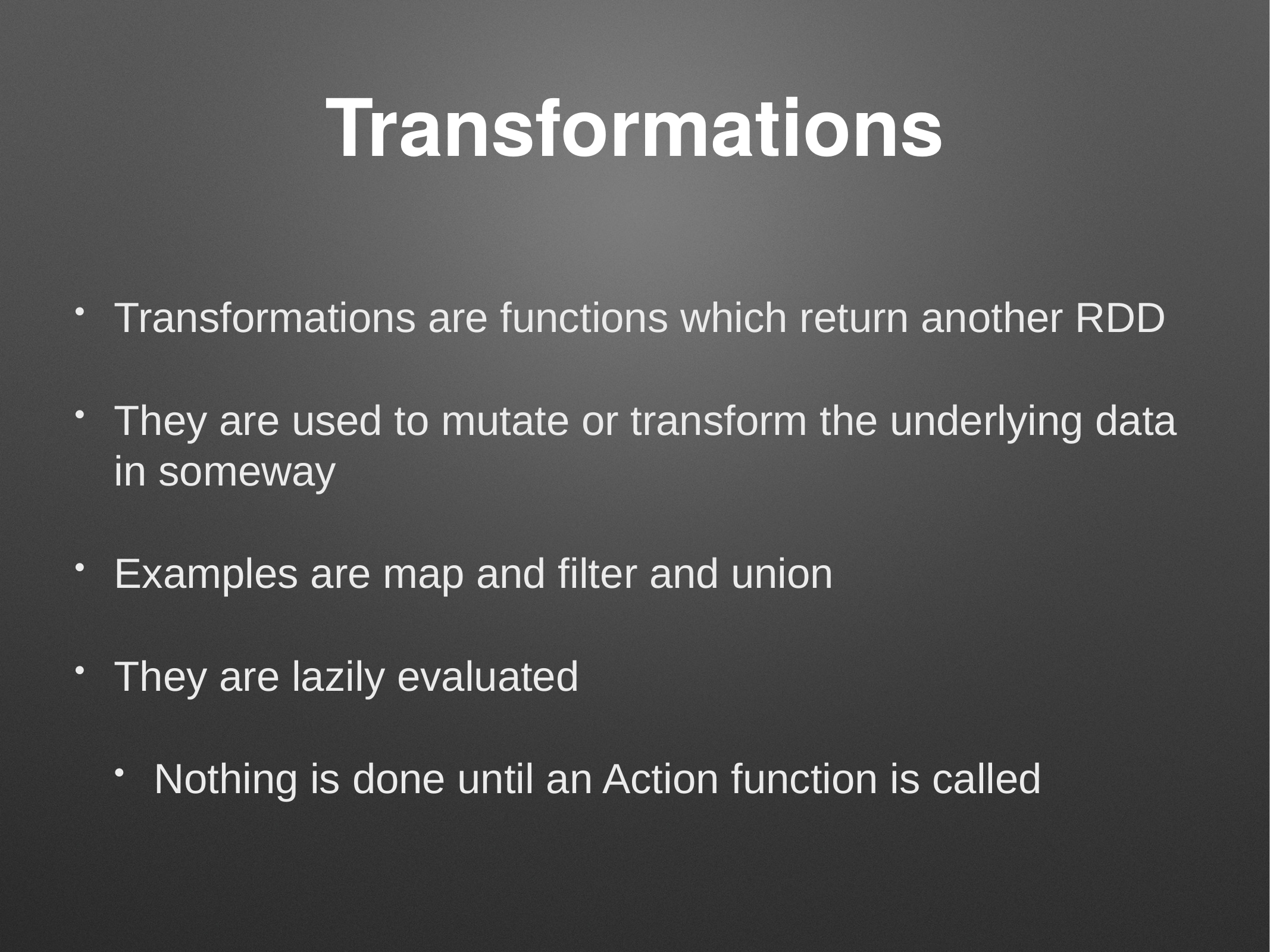

# Transformations
Transformations are functions which return another RDD
They are used to mutate or transform the underlying data in someway
Examples are map and filter and union
They are lazily evaluated
Nothing is done until an Action function is called